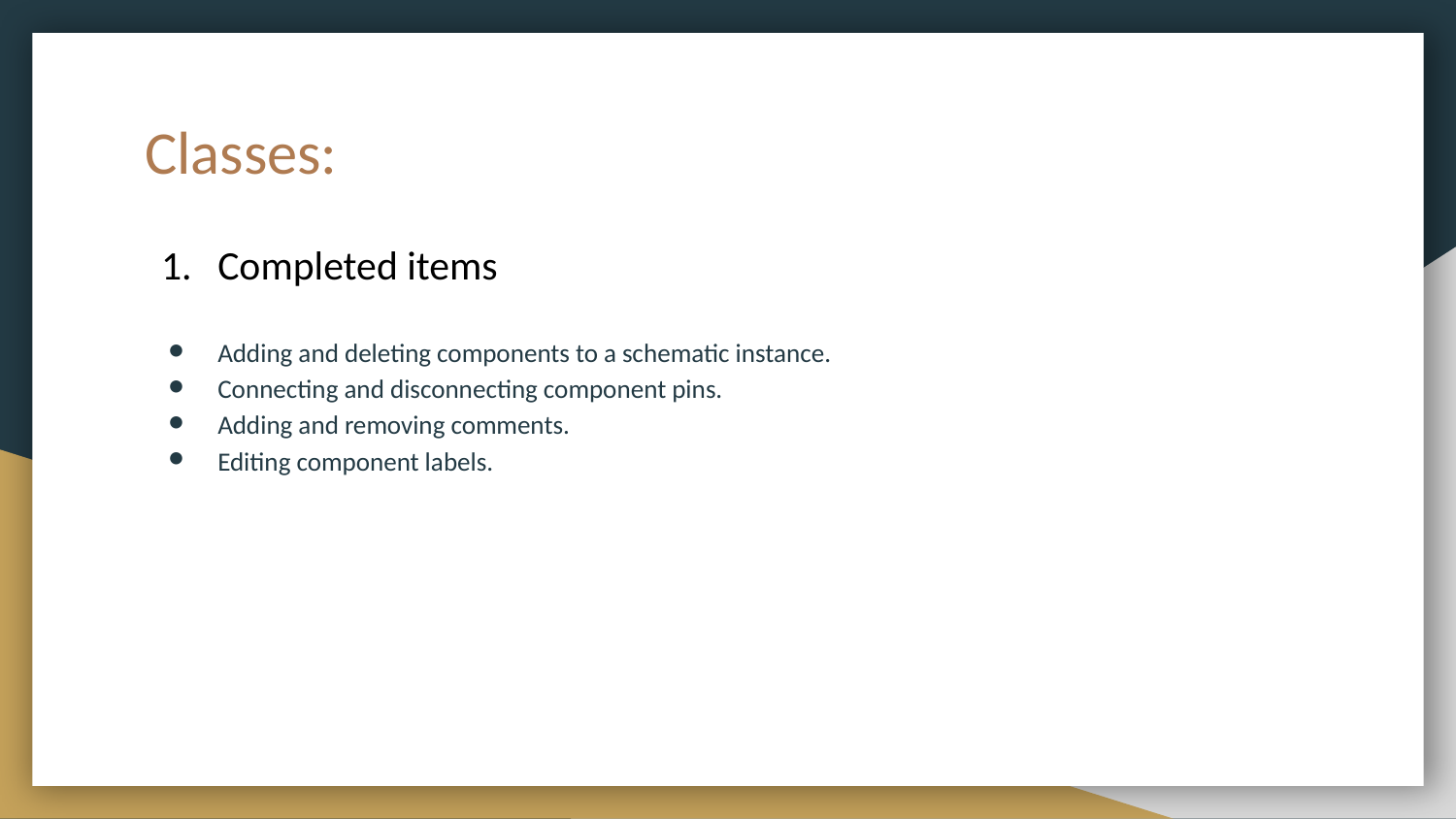

Classes:
# Completed items
Adding and deleting components to a schematic instance.
Connecting and disconnecting component pins.
Adding and removing comments.
Editing component labels.